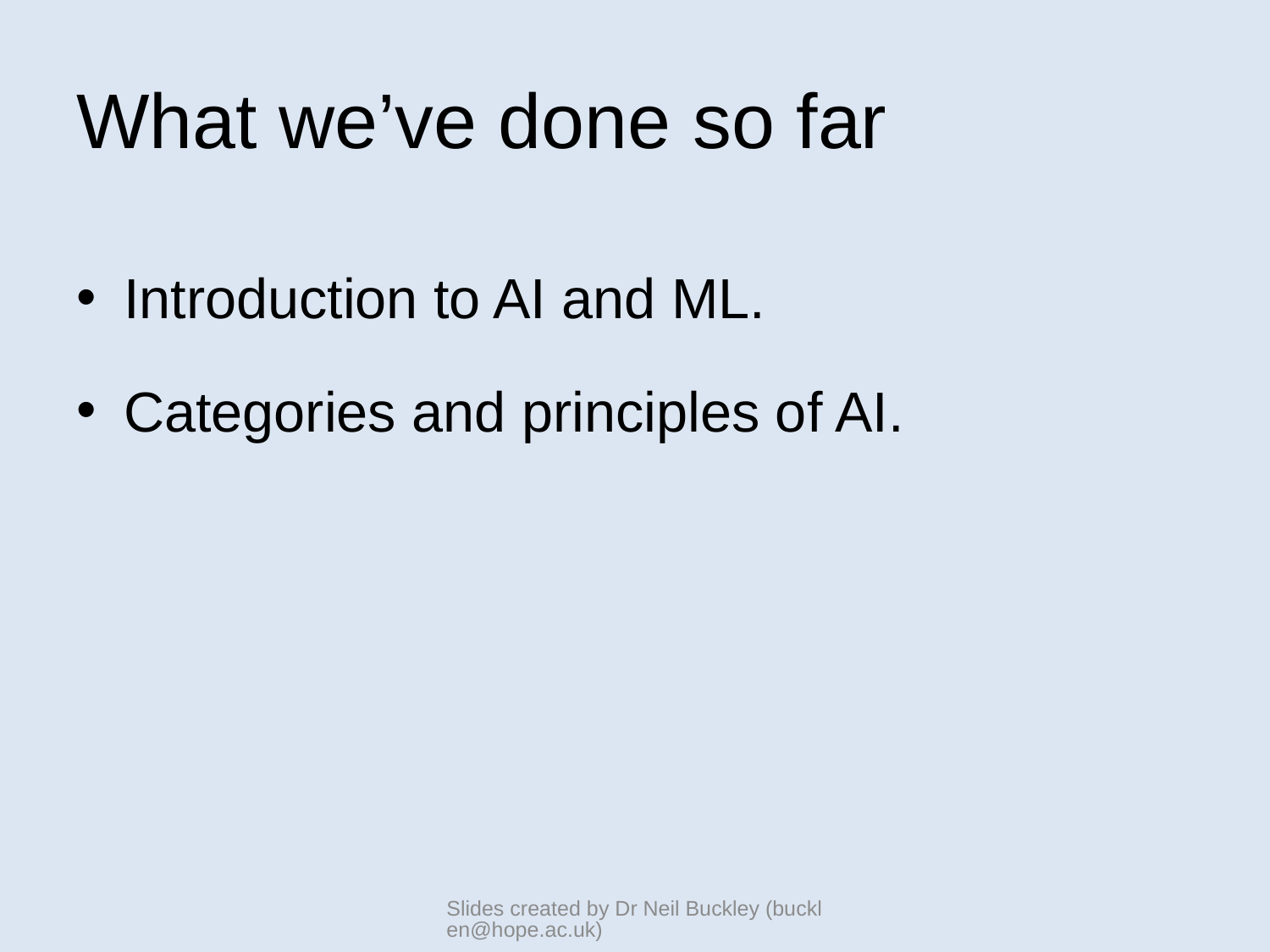

# What we’ve done so far
Introduction to AI and ML.
Categories and principles of AI.
Slides created by Dr Neil Buckley (bucklen@hope.ac.uk)